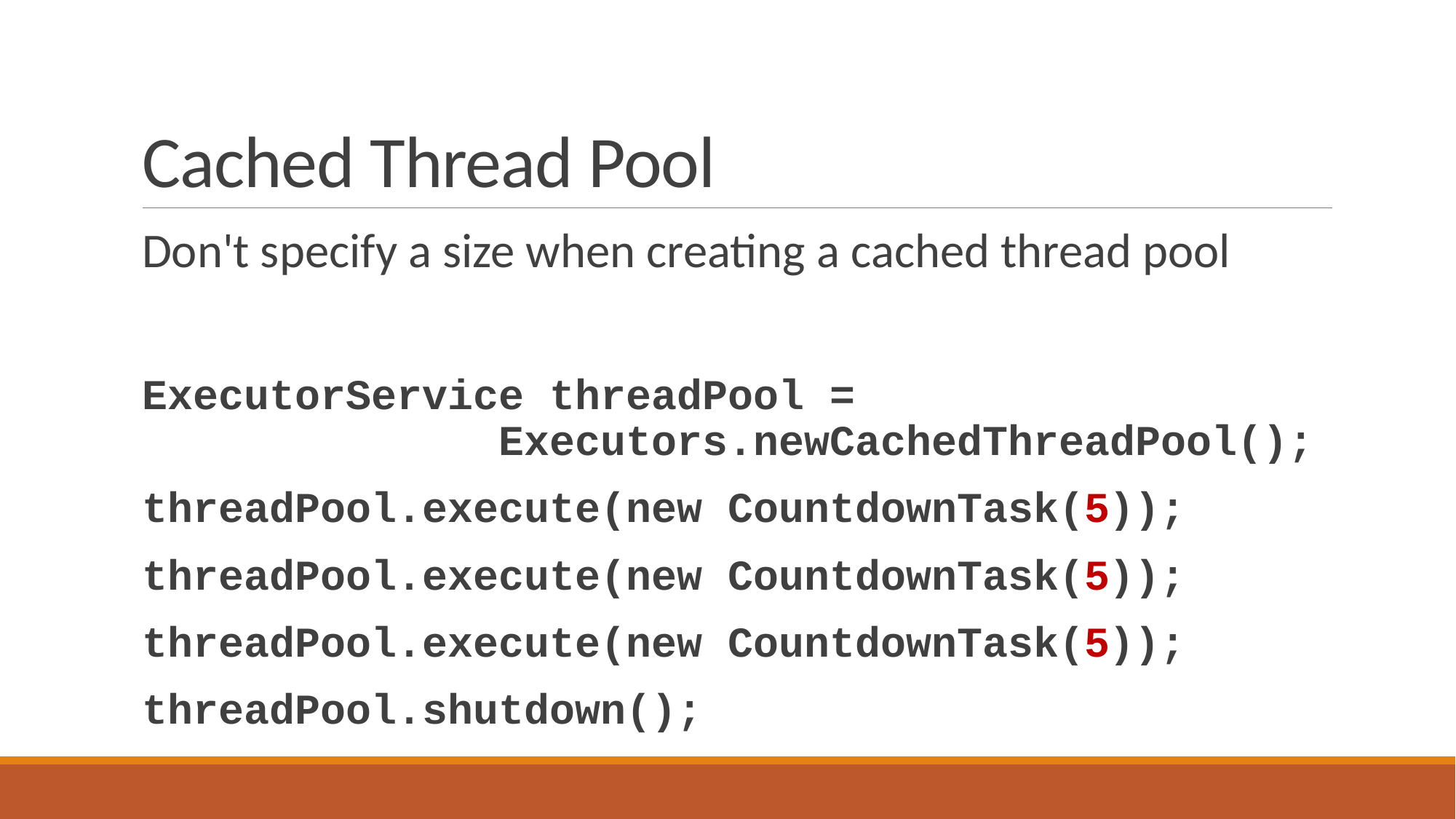

# Cached Thread Pool
Don't specify a size when creating a cached thread pool

ExecutorService threadPool =
              Executors.newCachedThreadPool();
threadPool.execute(new CountdownTask(5));
threadPool.execute(new CountdownTask(5));
threadPool.execute(new CountdownTask(5));
threadPool.shutdown();